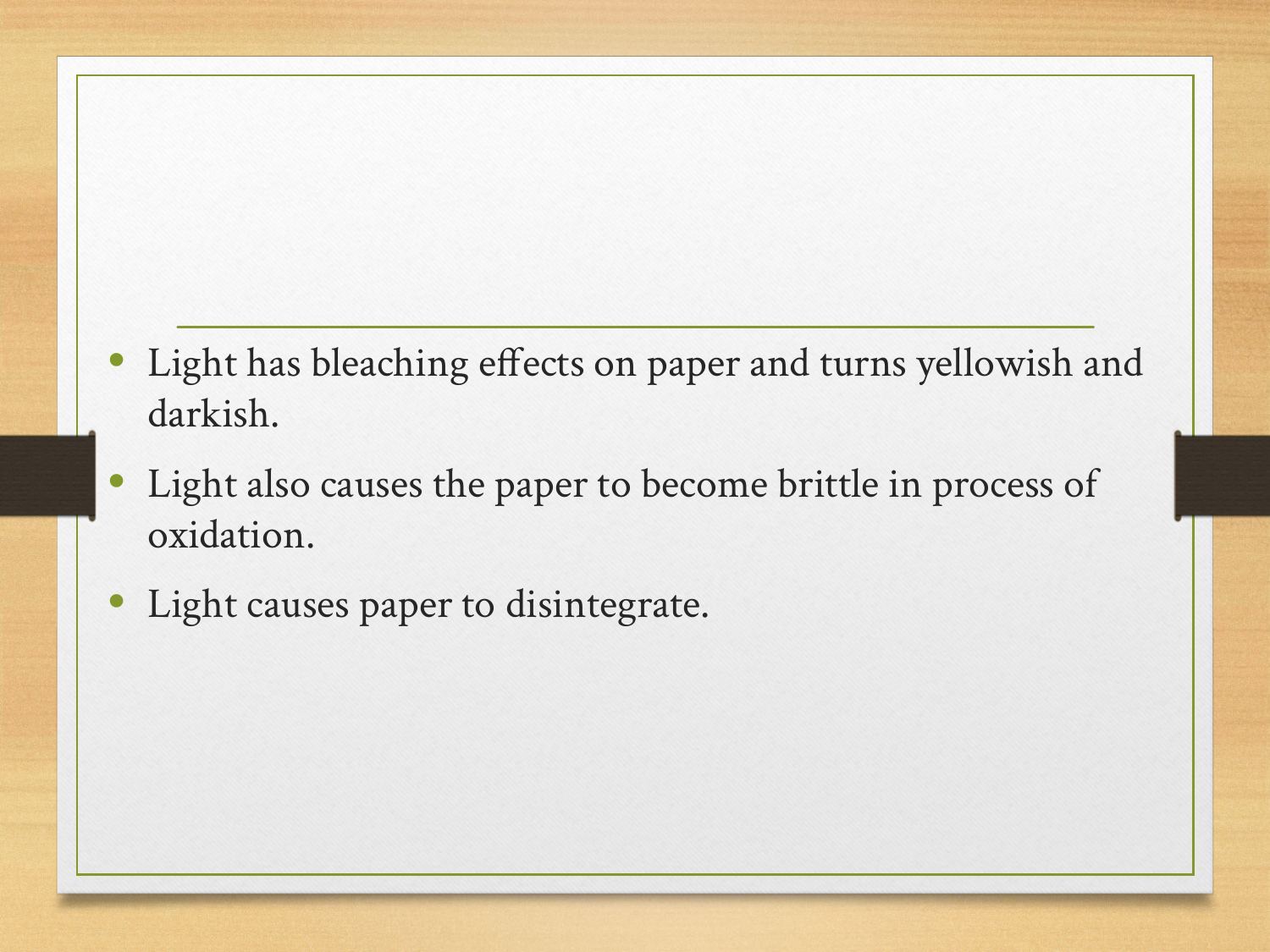

Light has bleaching effects on paper and turns yellowish and darkish.
Light also causes the paper to become brittle in process of oxidation.
Light causes paper to disintegrate.